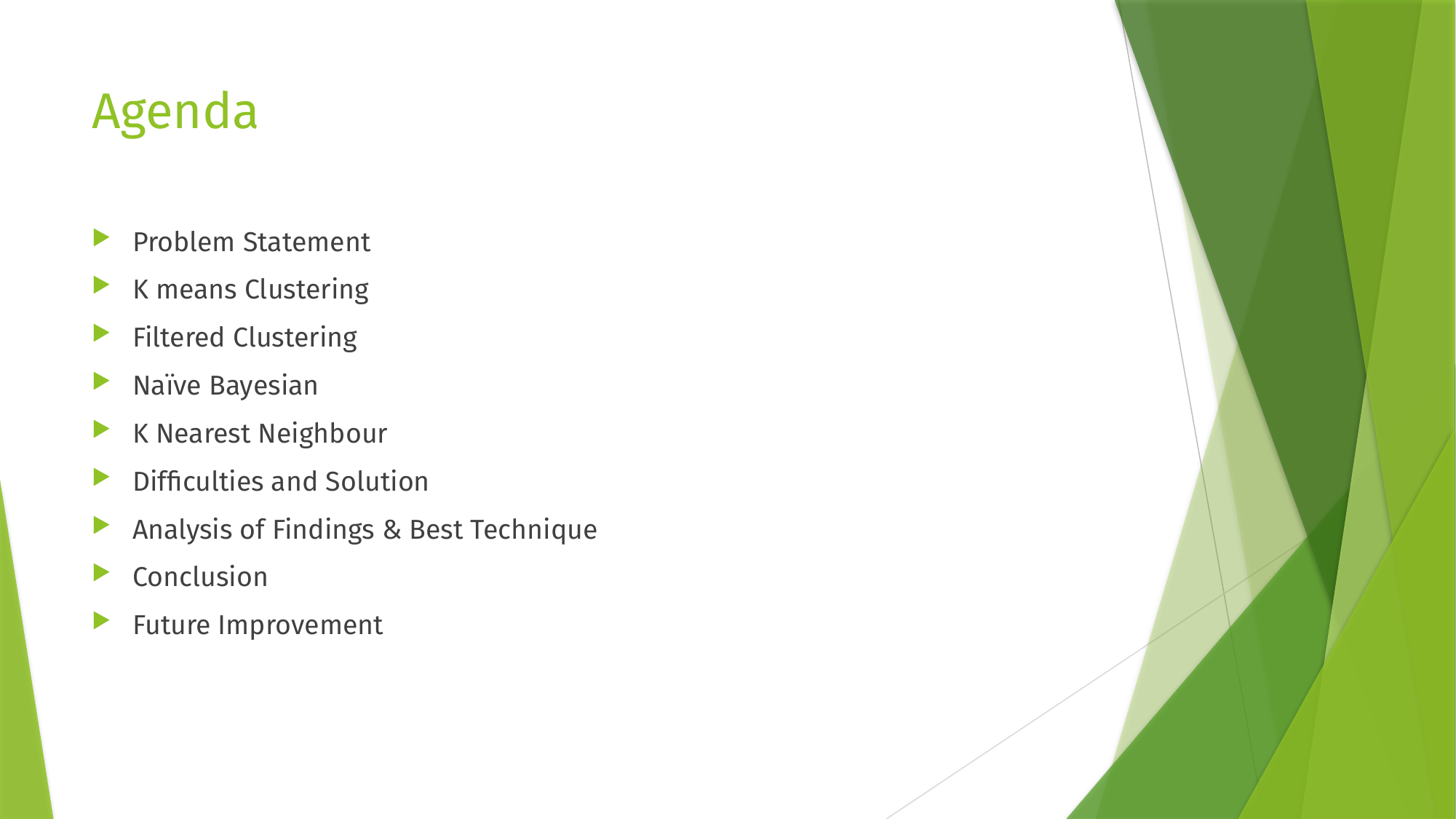

# Agenda
Problem Statement
K means Clustering
Filtered Clustering
Naïve Bayesian
K Nearest Neighbour
Difficulties and Solution
Analysis of Findings & Best Technique
Conclusion
Future Improvement